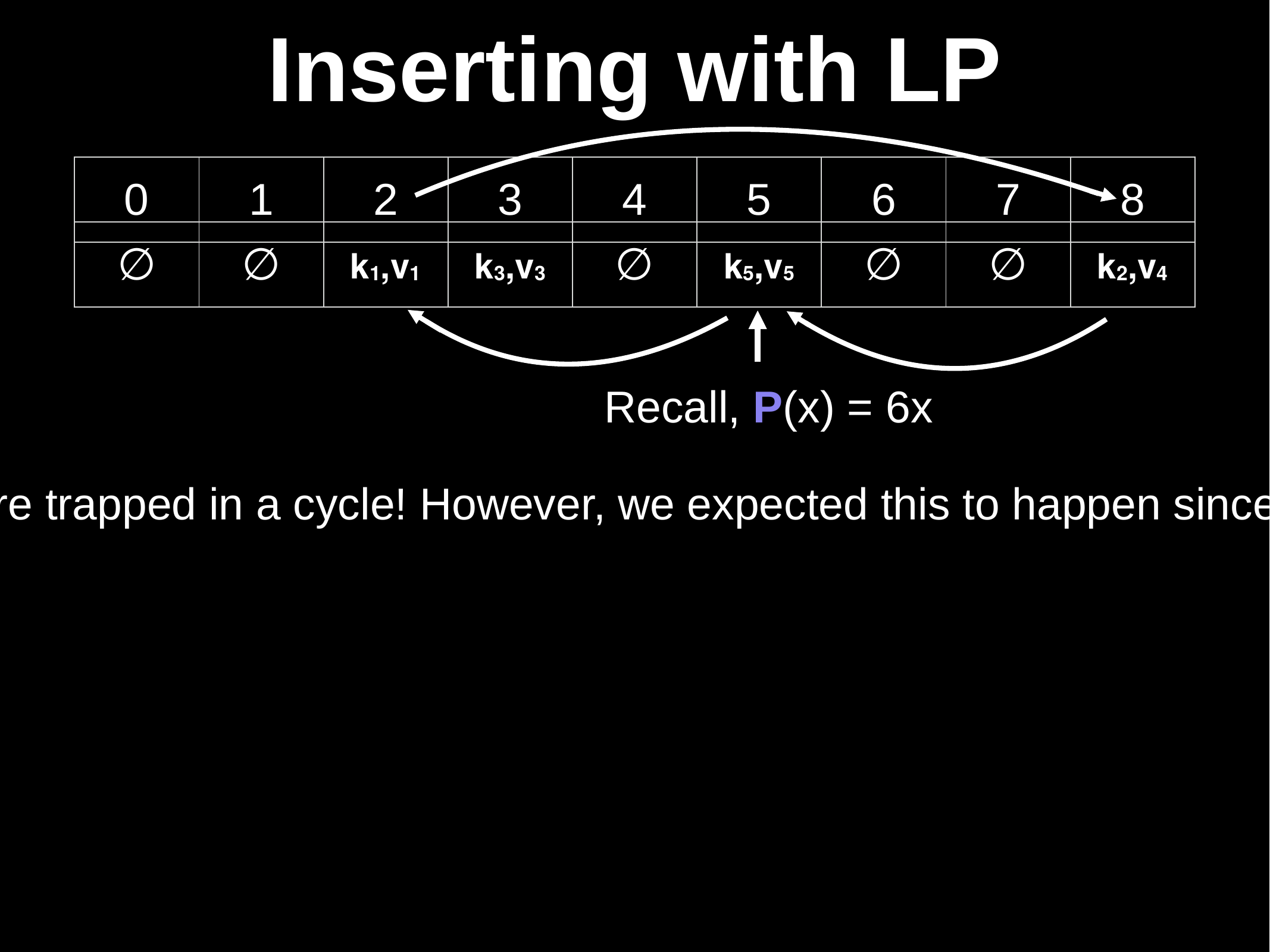

# Inserting with LP

| 0 | 1 | 2 | 3 | 4 | 5 | 6 | 7 | 8 |
| --- | --- | --- | --- | --- | --- | --- | --- | --- |

| ∅ | ∅ | k1,v1 | k3,v3 | ∅ | k5,v5 | ∅ | ∅ | k2,v4 |
| --- | --- | --- | --- | --- | --- | --- | --- | --- |

Recall, P(x) = 6x
Oh no, we’re trapped in a cycle! However, we expected this to happen since GCD(9,6) = 3